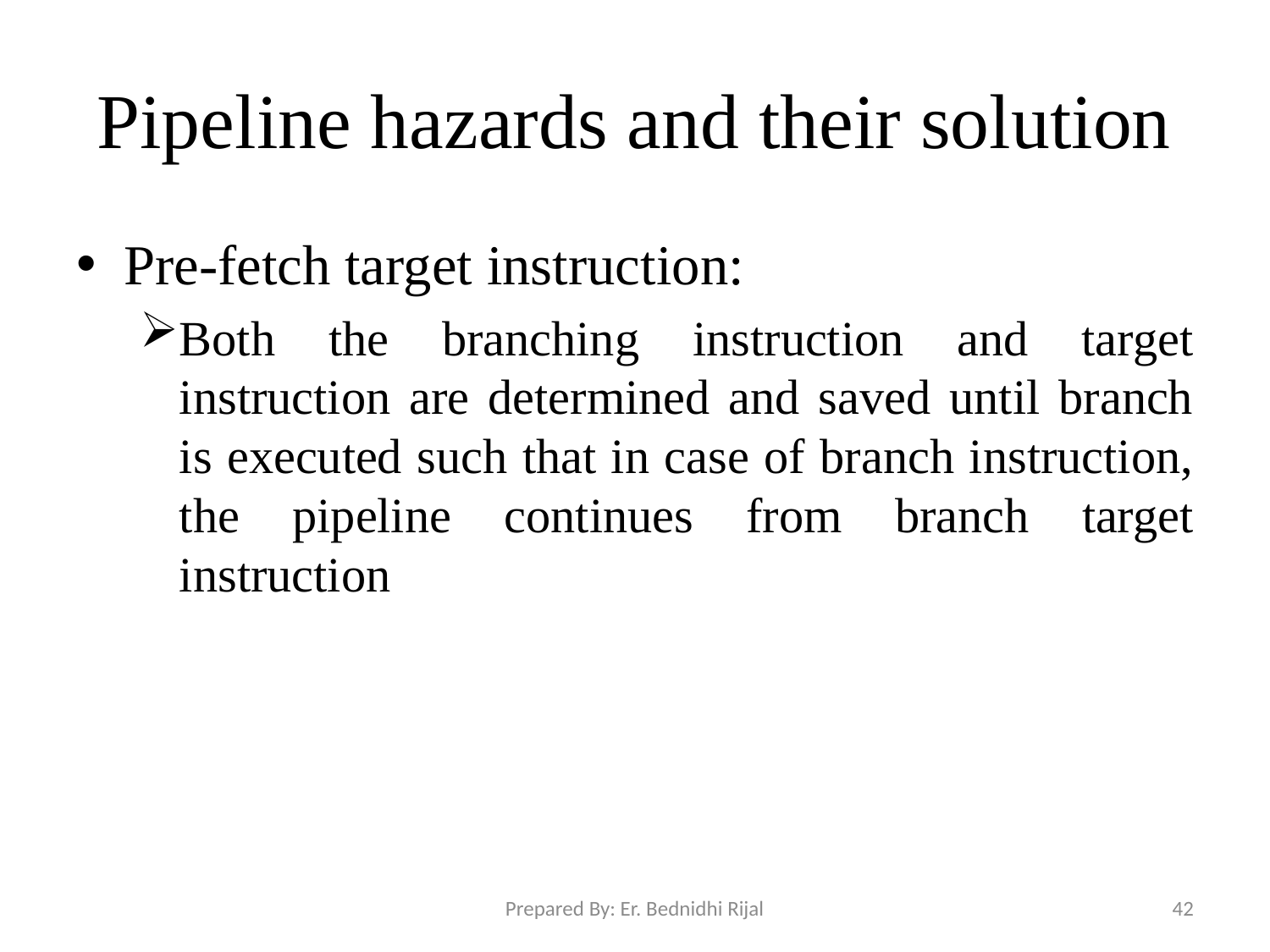

# Pipeline hazards and their solution
Pre-fetch target instruction:
Both the branching instruction and target instruction are determined and saved until branch is executed such that in case of branch instruction, the pipeline continues from branch target instruction
Prepared By: Er. Bednidhi Rijal
42